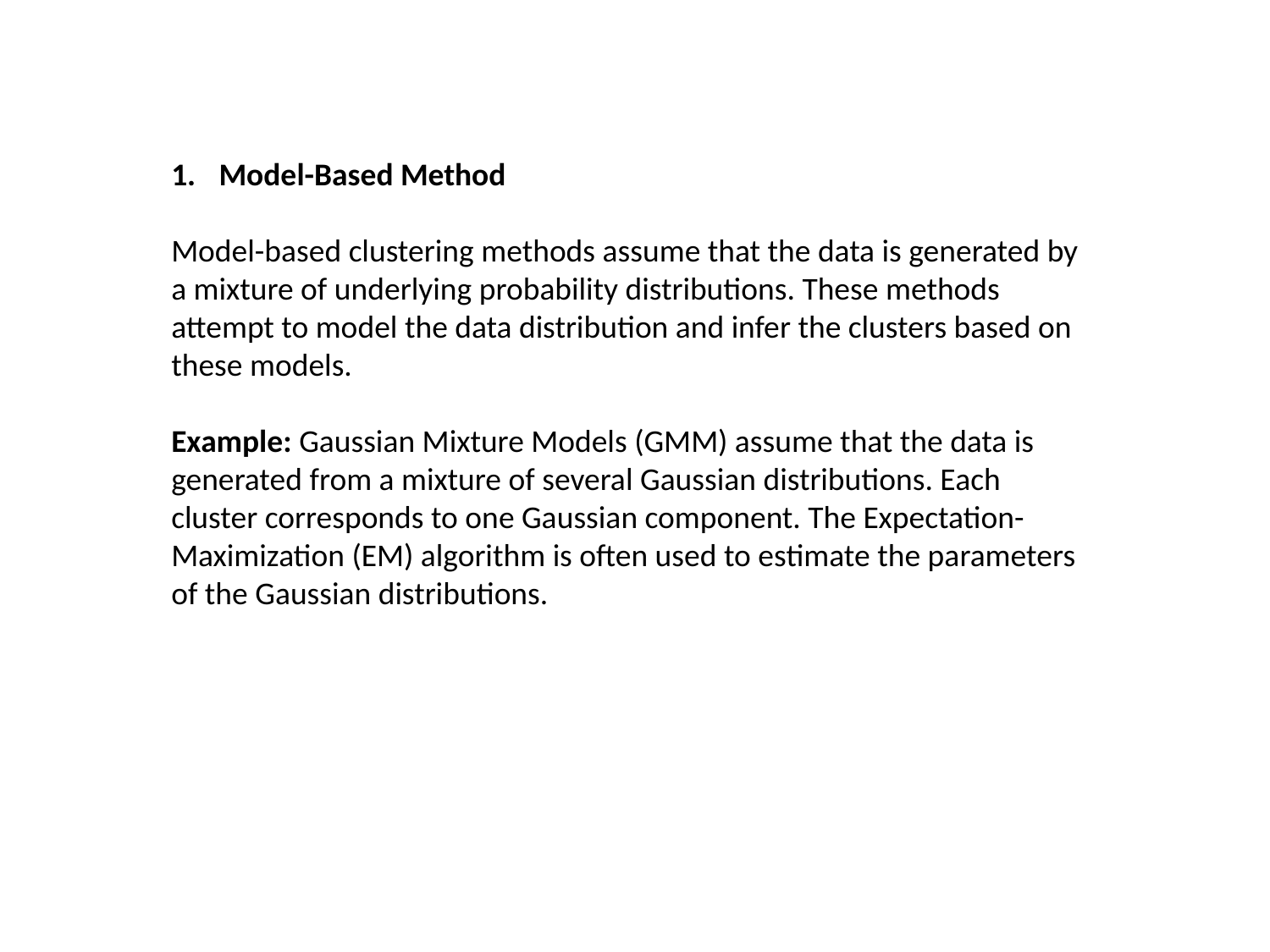

Model-Based Method

Model-based clustering methods assume that the data is generated by a mixture of underlying probability distributions. These methods attempt to model the data distribution and infer the clusters based on these models.

Example: Gaussian Mixture Models (GMM) assume that the data is generated from a mixture of several Gaussian distributions. Each cluster corresponds to one Gaussian component. The Expectation-Maximization (EM) algorithm is often used to estimate the parameters of the Gaussian distributions.